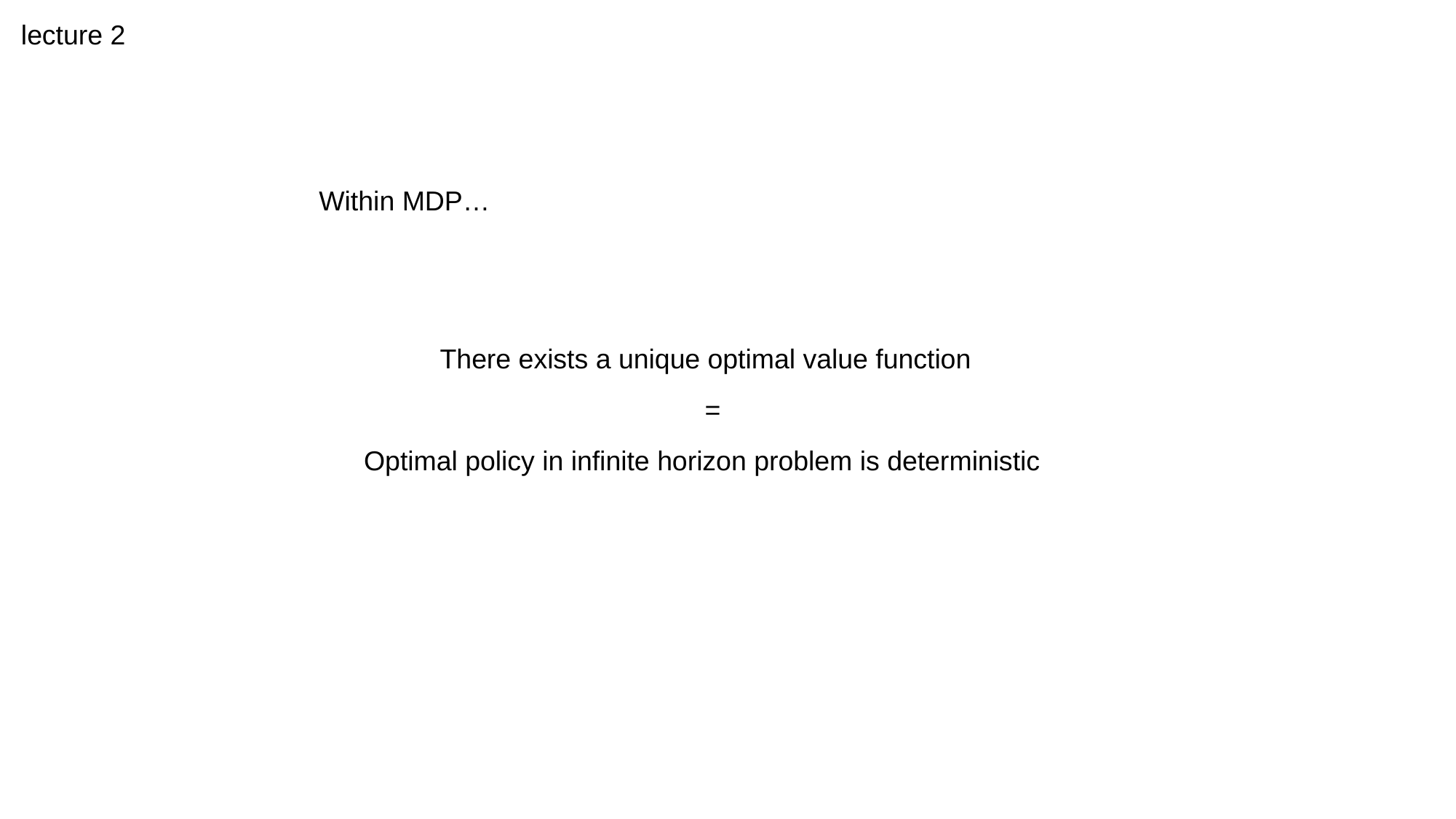

lecture 2
Within MDP…

There exists a unique optimal value function
=
Optimal policy in infinite horizon problem is deterministic